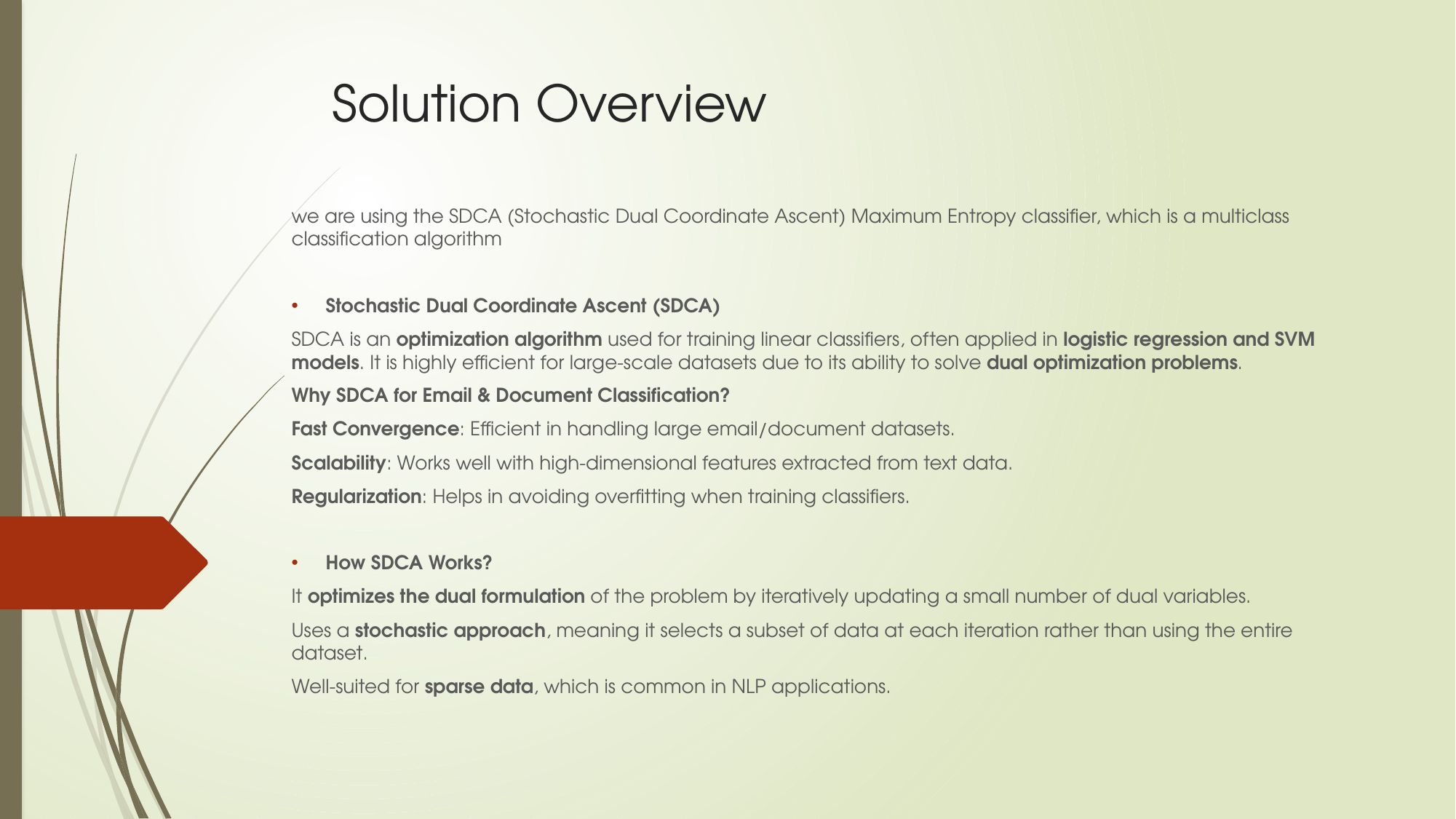

# Solution Overview
we are using the SDCA (Stochastic Dual Coordinate Ascent) Maximum Entropy classifier, which is a multiclass classification algorithm

Stochastic Dual Coordinate Ascent (SDCA)
SDCA is an optimization algorithm used for training linear classifiers, often applied in logistic regression and SVM models. It is highly efficient for large-scale datasets due to its ability to solve dual optimization problems.
Why SDCA for Email & Document Classification?
Fast Convergence: Efficient in handling large email/document datasets.
Scalability: Works well with high-dimensional features extracted from text data.
Regularization: Helps in avoiding overfitting when training classifiers.

How SDCA Works?
It optimizes the dual formulation of the problem by iteratively updating a small number of dual variables.
Uses a stochastic approach, meaning it selects a subset of data at each iteration rather than using the entire dataset.
Well-suited for sparse data, which is common in NLP applications.